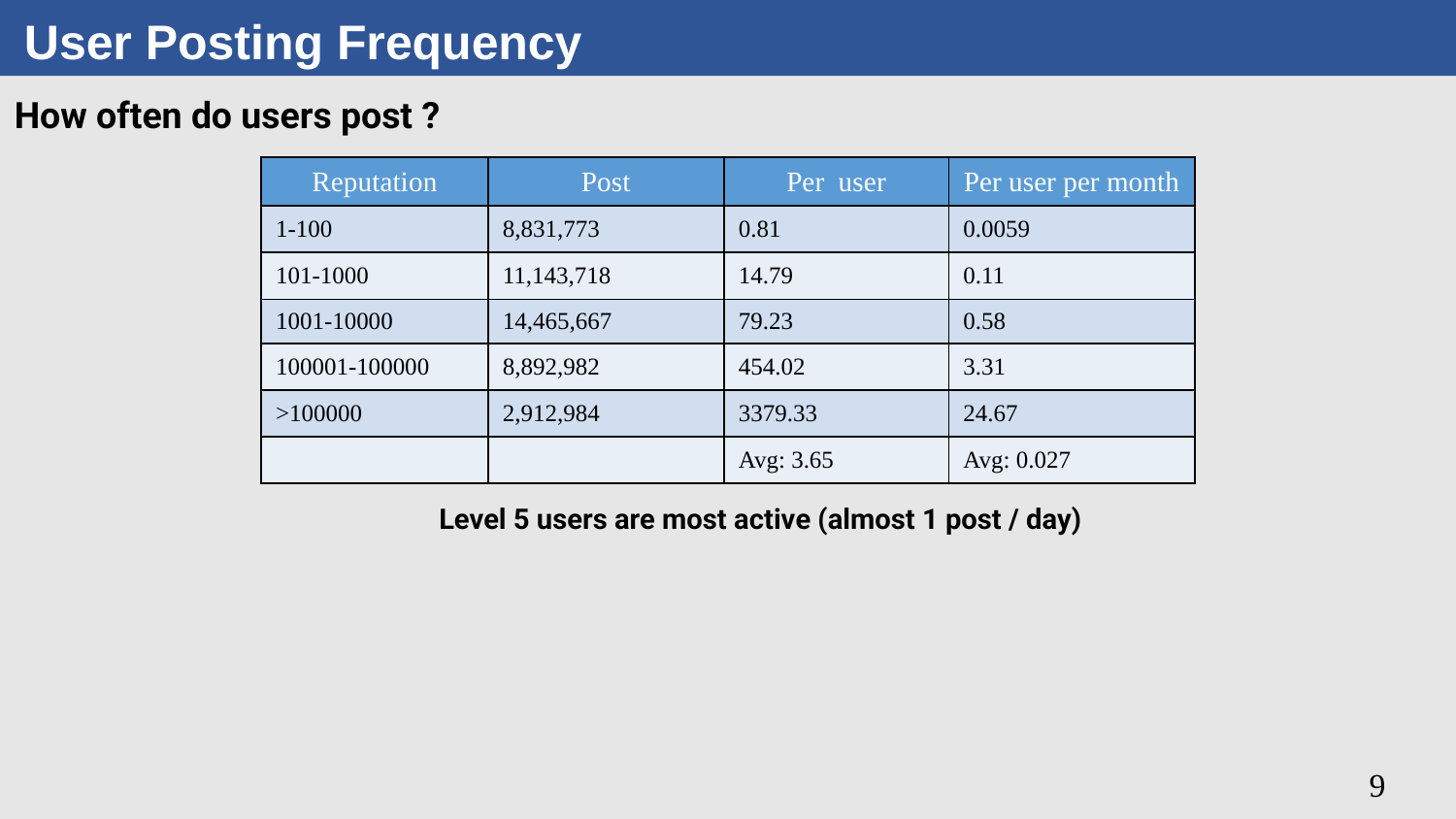

User Posting Frequency
How often do users post ?
| Reputation | Post | Per user | Per user per month |
| --- | --- | --- | --- |
| 1-100 | 8,831,773 | 0.81 | 0.0059 |
| 101-1000 | 11,143,718 | 14.79 | 0.11 |
| 1001-10000 | 14,465,667 | 79.23 | 0.58 |
| 100001-100000 | 8,892,982 | 454.02 | 3.31 |
| >100000 | 2,912,984 | 3379.33 | 24.67 |
|  |  | Avg: 3.65 | Avg: 0.027 |
Level 5 users are most active (almost 1 post / day)
9